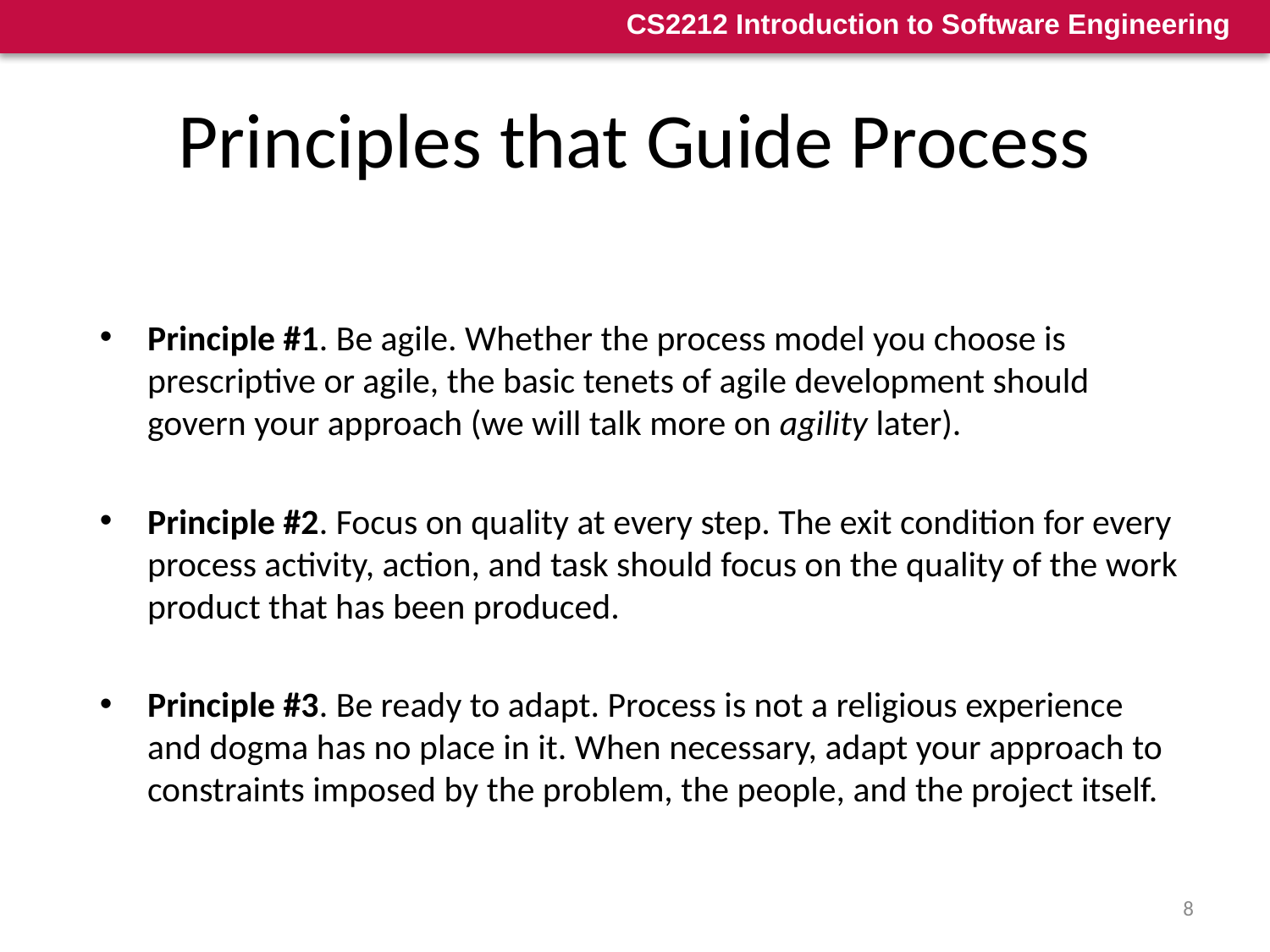

# Principles that Guide Process
Principle #1. Be agile. Whether the process model you choose is prescriptive or agile, the basic tenets of agile development should govern your approach (we will talk more on agility later).

Principle #2. Focus on quality at every step. The exit condition for every process activity, action, and task should focus on the quality of the work product that has been produced.

Principle #3. Be ready to adapt. Process is not a religious experience and dogma has no place in it. When necessary, adapt your approach to constraints imposed by the problem, the people, and the project itself.
8